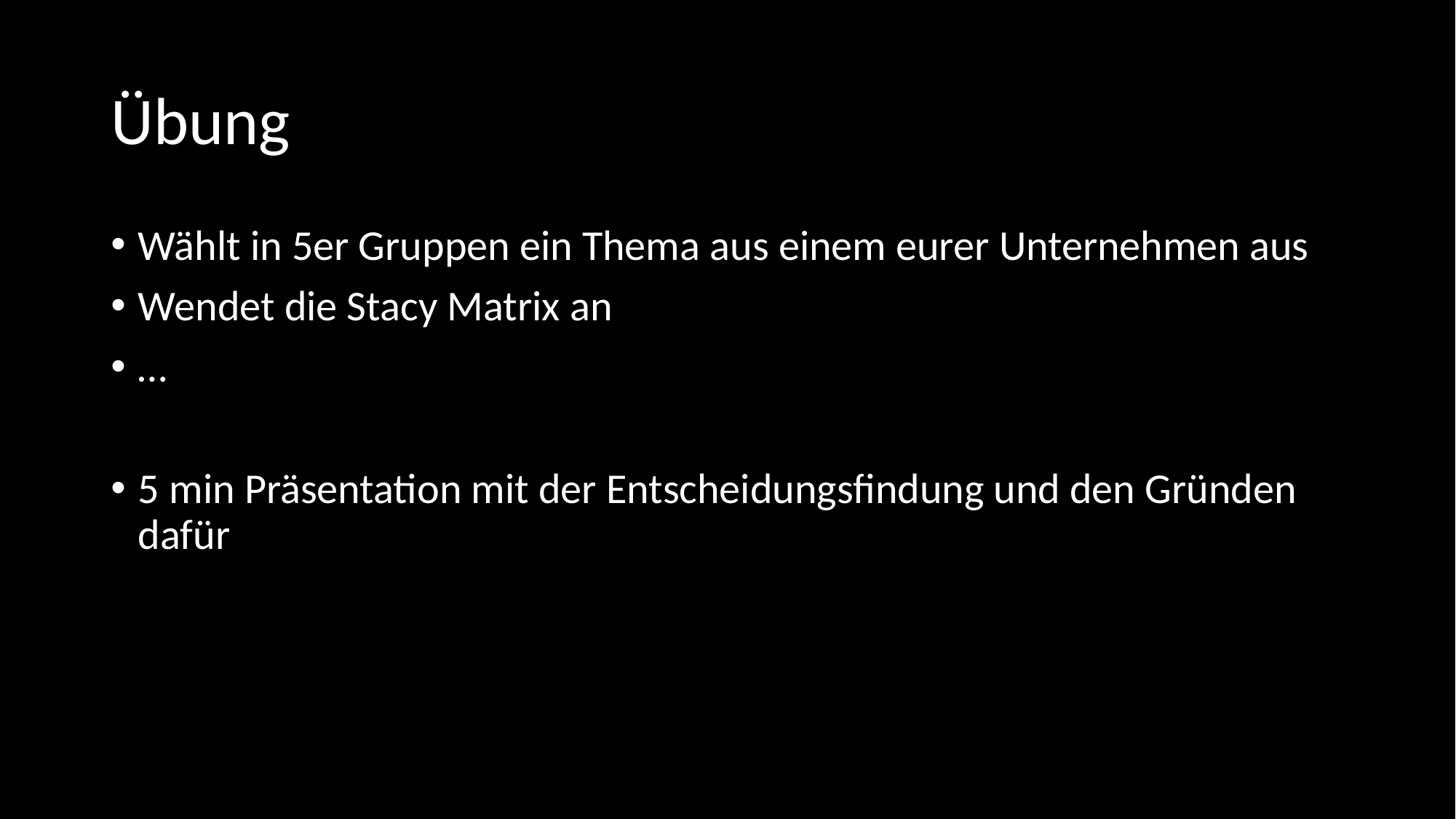

# Übung
Wählt in 5er Gruppen ein Thema aus einem eurer Unternehmen aus
Wendet die Stacy Matrix an
…

5 min Präsentation mit der Entscheidungsfindung und den Gründen dafür